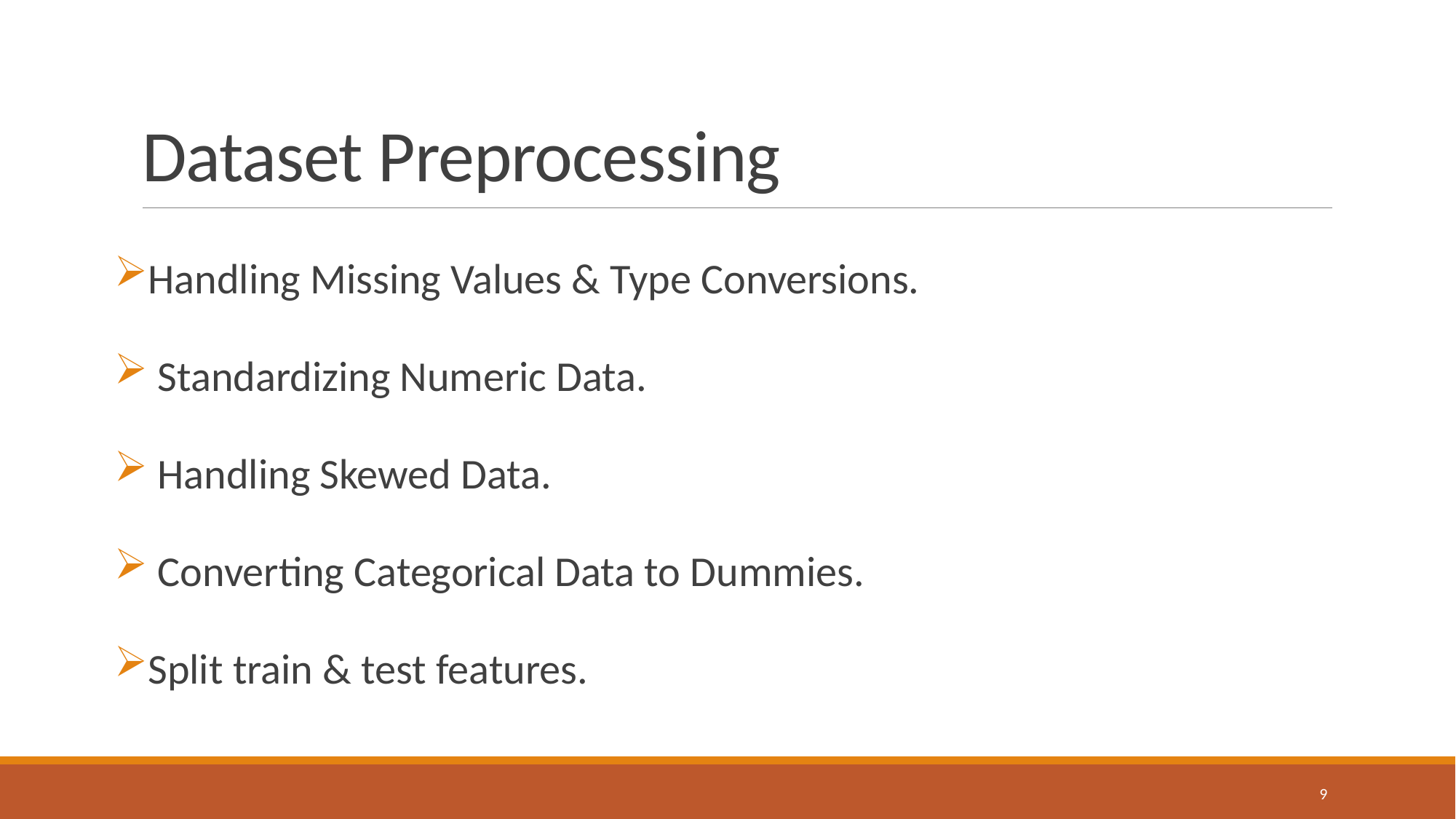

# Dataset Preprocessing
Handling Missing Values & Type Conversions.
 Standardizing Numeric Data.
 Handling Skewed Data.
 Converting Categorical Data to Dummies.
Split train & test features.
9